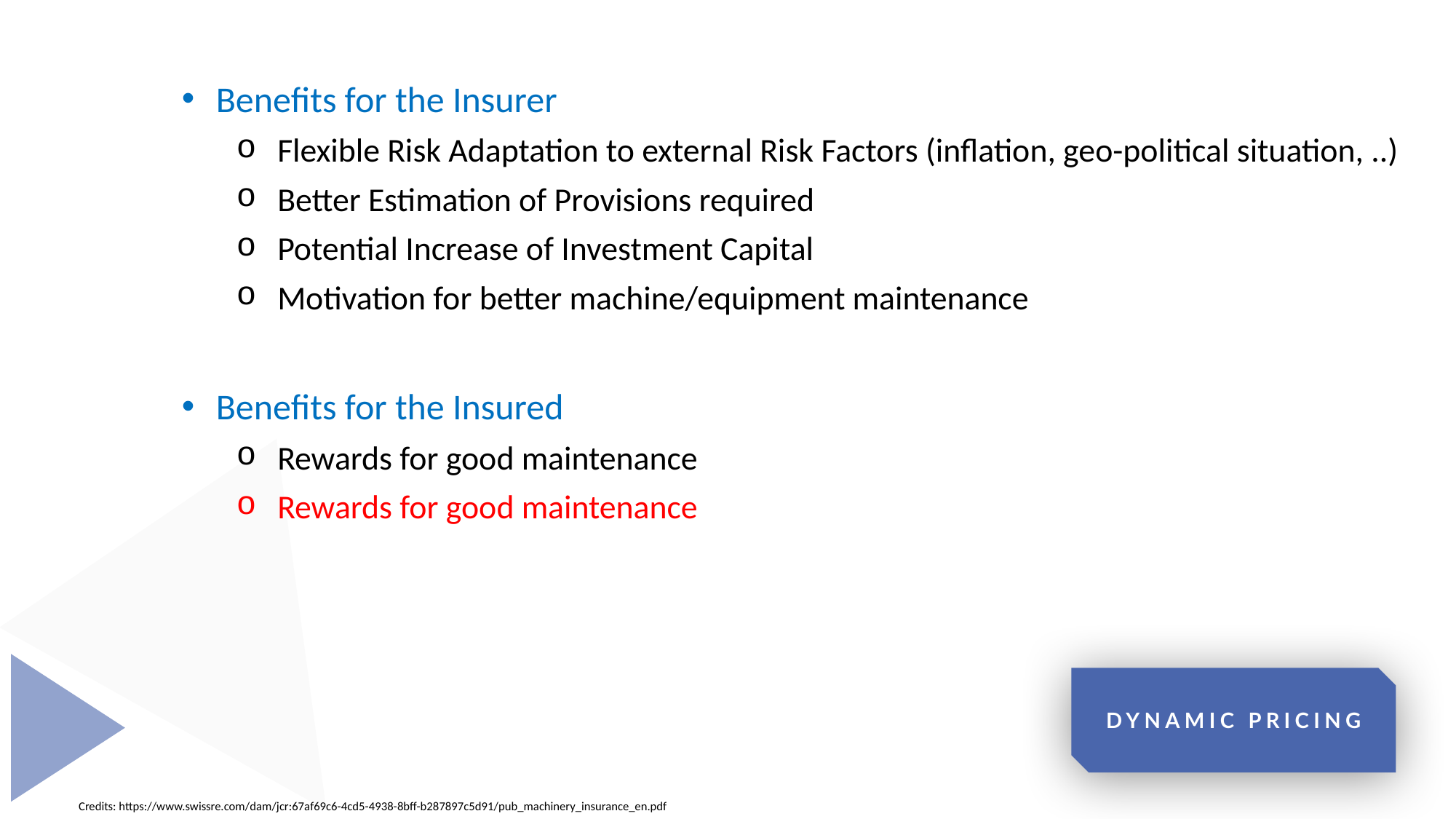

Benefits for the Insurer
Flexible Risk Adaptation to external Risk Factors (inflation, geo-political situation, ..)
Better Estimation of Provisions required
Potential Increase of Investment Capital
Motivation for better machine/equipment maintenance

Benefits for the Insured
Rewards for good maintenance
Rewards for good maintenance

DYNAMIC PRICING

Credits: https://www.swissre.com/dam/jcr:67af69c6-4cd5-4938-8bff-b287897c5d91/pub_machinery_insurance_en.pdf